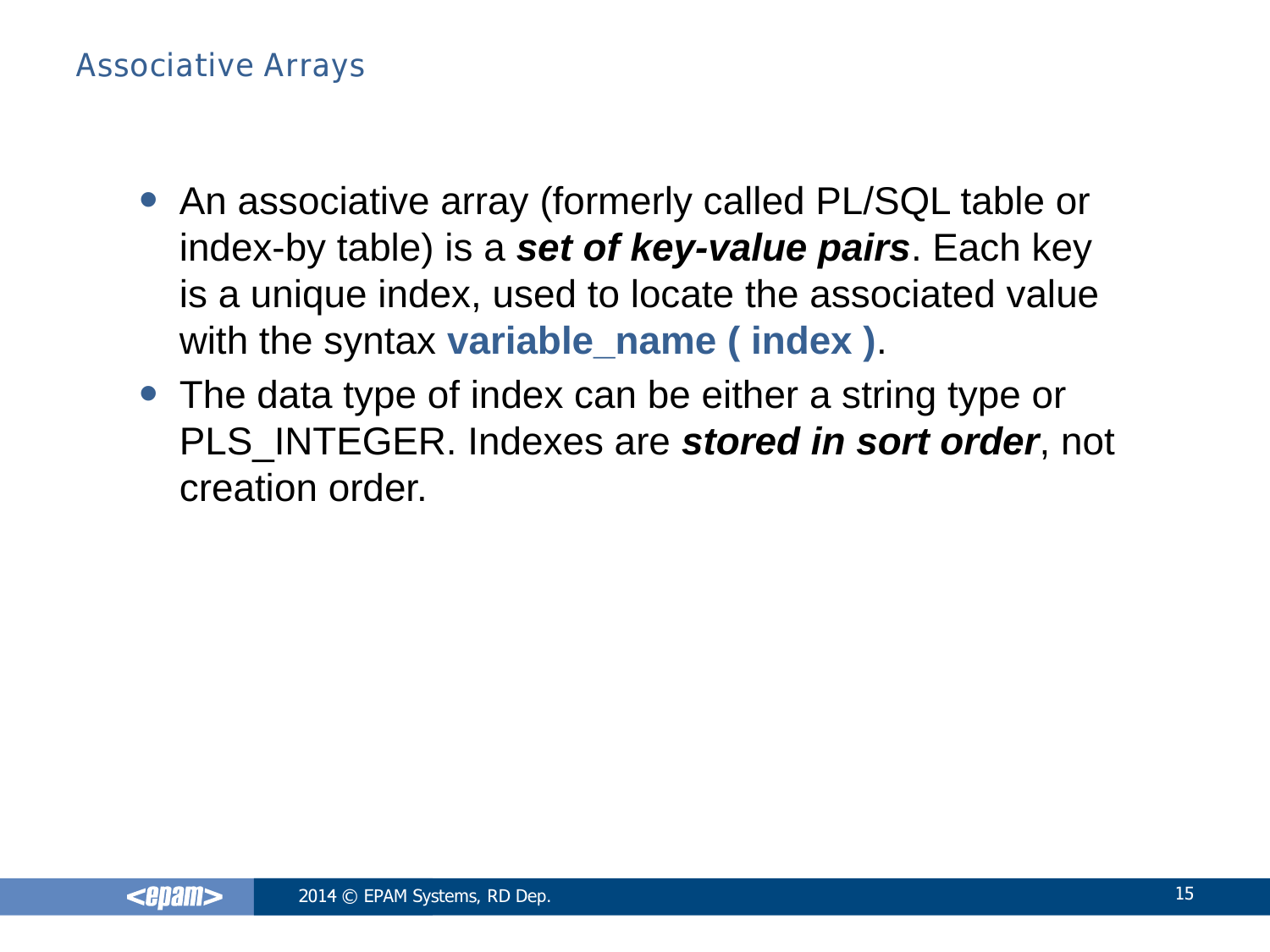

# Associative Arrays
An associative array (formerly called PL/SQL table or index-by table) is a set of key-value pairs. Each key is a unique index, used to locate the associated value with the syntax variable_name ( index ).
The data type of index can be either a string type or PLS_INTEGER. Indexes are stored in sort order, not creation order.
15
2014 © EPAM Systems, RD Dep.